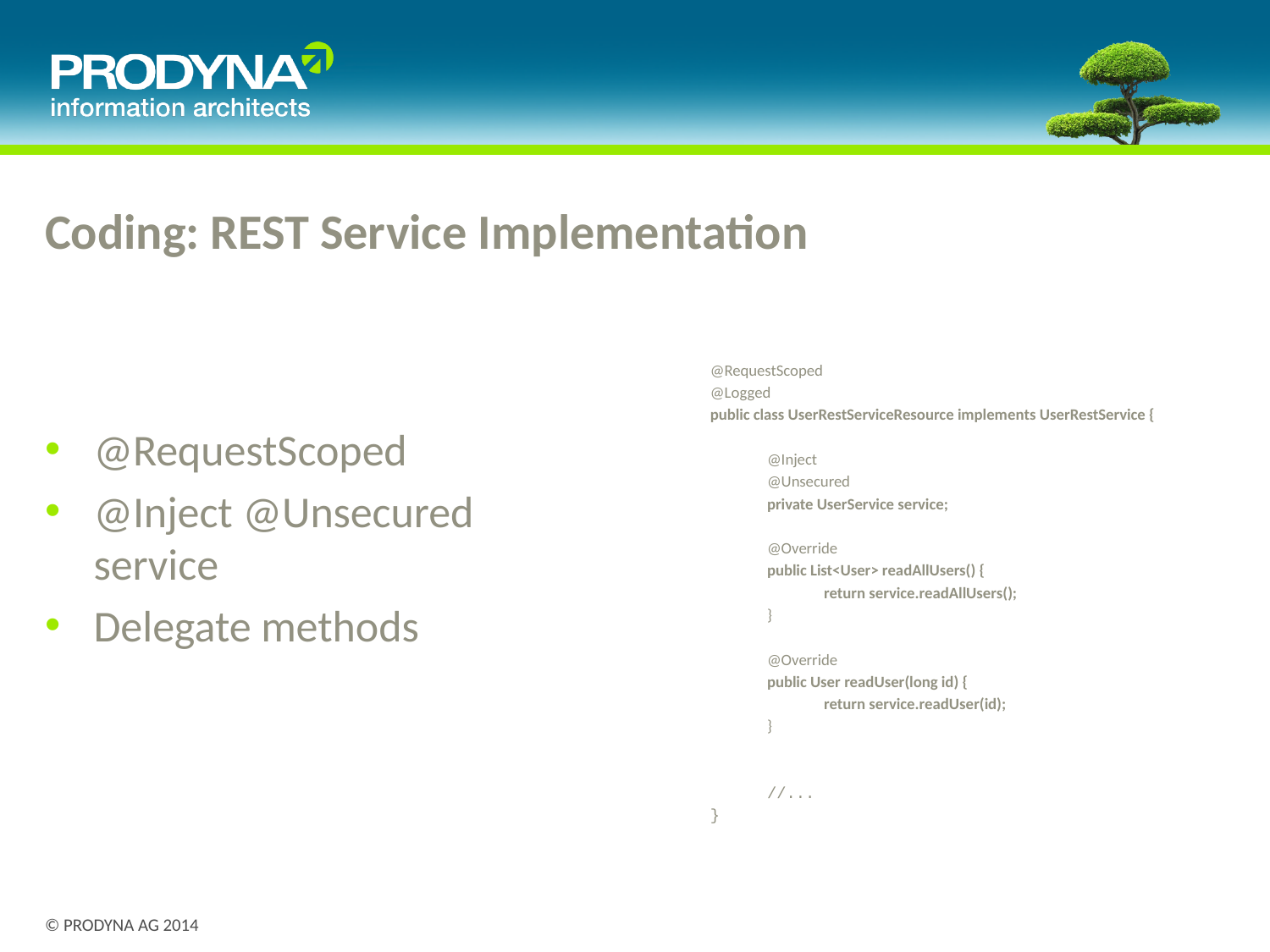

# Coding: REST Service Implementation

@RequestScoped
@Inject @Unsecured service
Delegate methods
@RequestScoped
@Logged
public class UserRestServiceResource implements UserRestService {

@Inject
@Unsecured
private UserService service;

@Override
public List<User> readAllUsers() {
return service.readAllUsers();
}

@Override
public User readUser(long id) {
return service.readUser(id);
}

//...
}